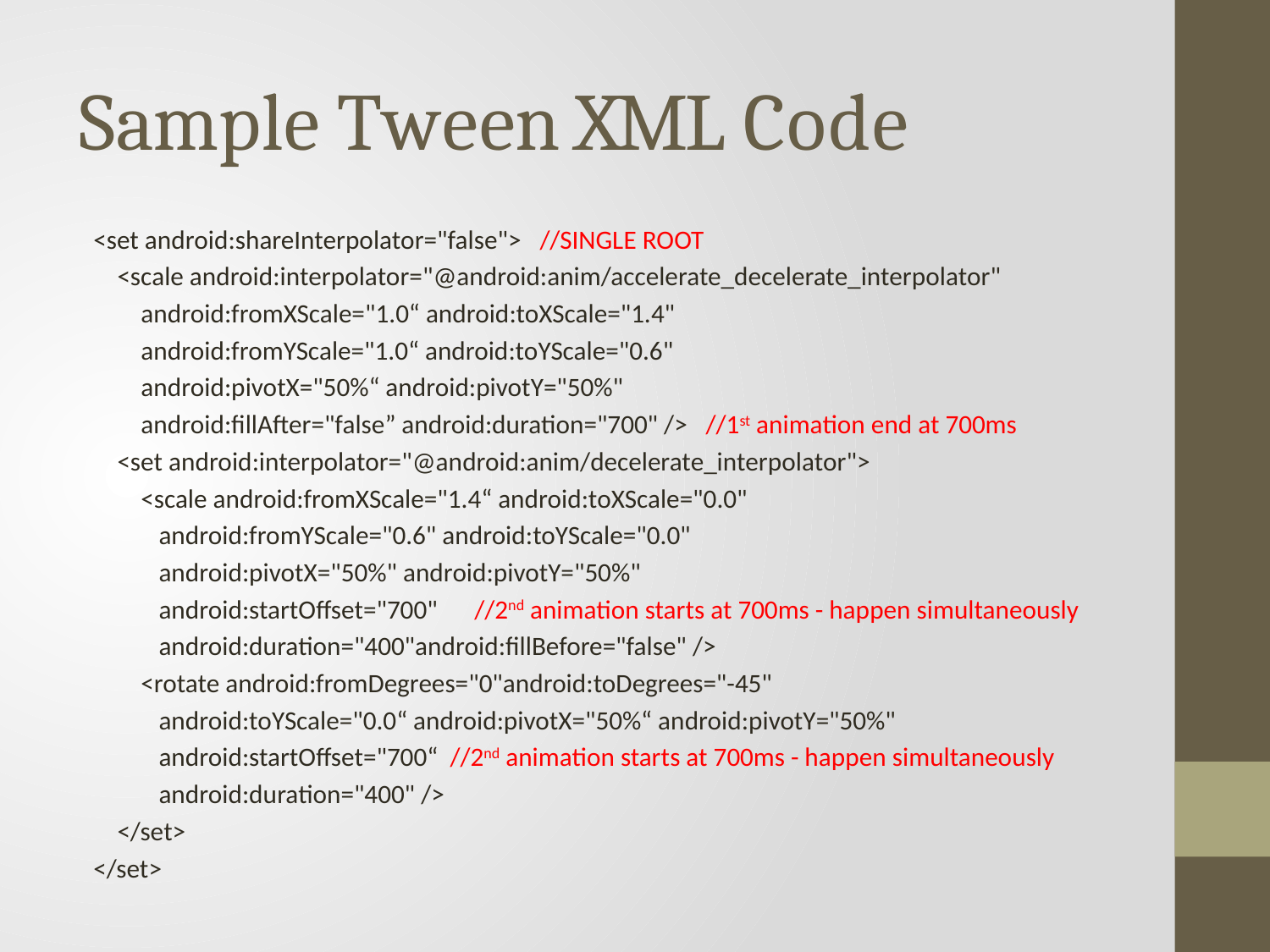

# Sample Tween XML Code
<set android:shareInterpolator="false">   //SINGLE ROOT
    <scale android:interpolator="@android:anim/accelerate_decelerate_interpolator"
        android:fromXScale="1.0“ android:toXScale="1.4"
        android:fromYScale="1.0“ android:toYScale="0.6"
        android:pivotX="50%“ android:pivotY="50%"
        android:fillAfter="false” android:duration="700" />   //1st animation end at 700ms
    <set android:interpolator="@android:anim/decelerate_interpolator">
        <scale android:fromXScale="1.4“ android:toXScale="0.0"
           android:fromYScale="0.6" android:toYScale="0.0"
           android:pivotX="50%" android:pivotY="50%"
           android:startOffset="700"	//2nd animation starts at 700ms - happen simultaneously
           android:duration="400"android:fillBefore="false" />
        <rotate android:fromDegrees="0"android:toDegrees="-45"
           android:toYScale="0.0“ android:pivotX="50%“ android:pivotY="50%"
           android:startOffset="700“  //2nd animation starts at 700ms - happen simultaneously
           android:duration="400" />
    </set>
</set>